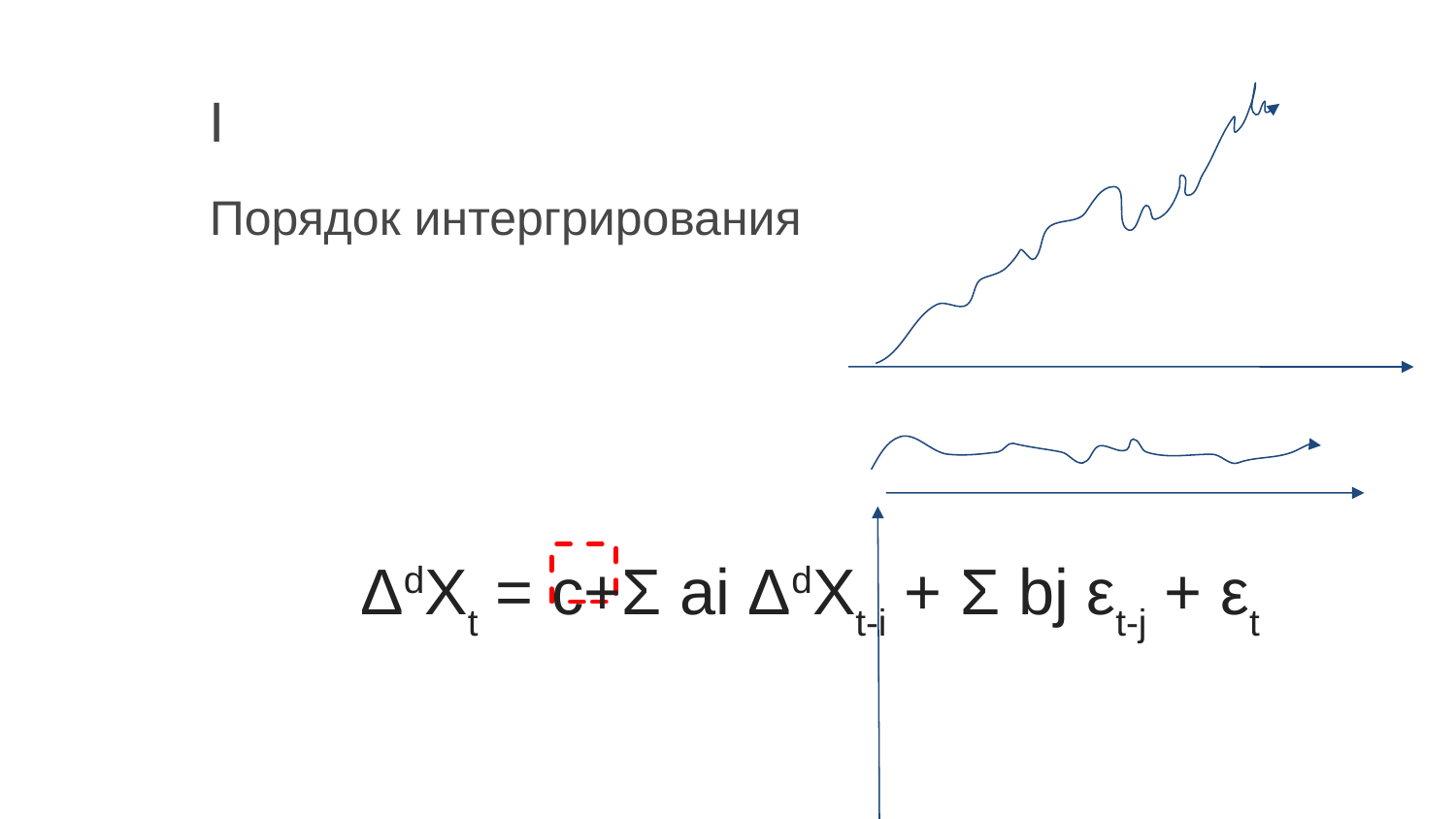

I

	Порядок интергрирования

			ΔdXt = c+Σ ai ΔdXt-i + Σ bj εt-j + εt